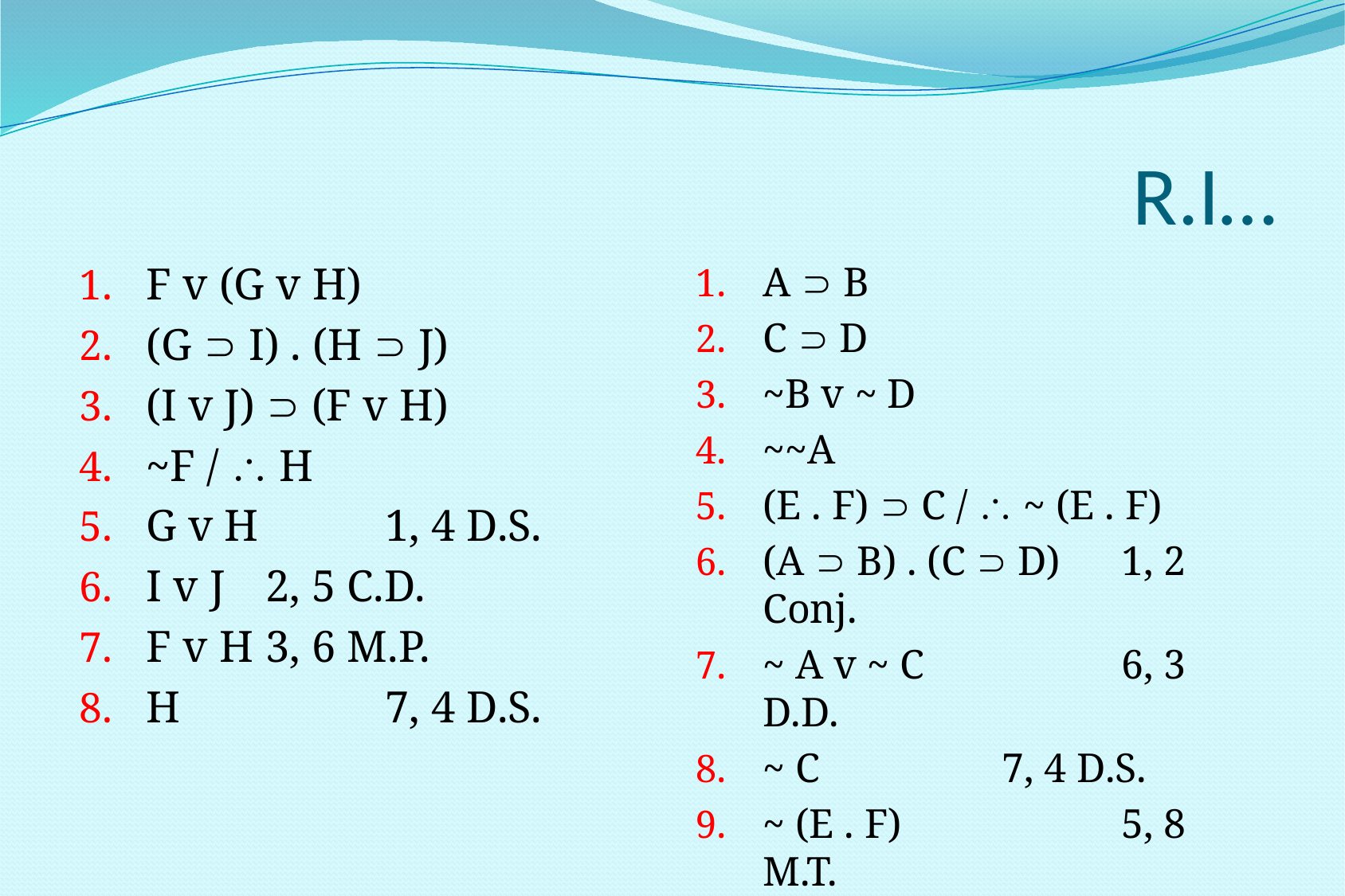

# R.I…
F v (G v H)
(G ⊃ I) . (H ⊃ J)
(I v J) ⊃ (F v H)
~F / ∴ H
G v H 	1, 4 D.S.
I v J	2, 5 C.D.
F v H	3, 6 M.P.
H		7, 4 D.S.

A ⊃ B
C ⊃ D
~B v ~ D
~~A
(E . F) ⊃ C / ∴ ~ (E . F)
(A ⊃ B) . (C ⊃ D)	1, 2 Conj.
~ A v ~ C		6, 3 D.D.
~ C		7, 4 D.S.
~ (E . F)		5, 8 M.T.